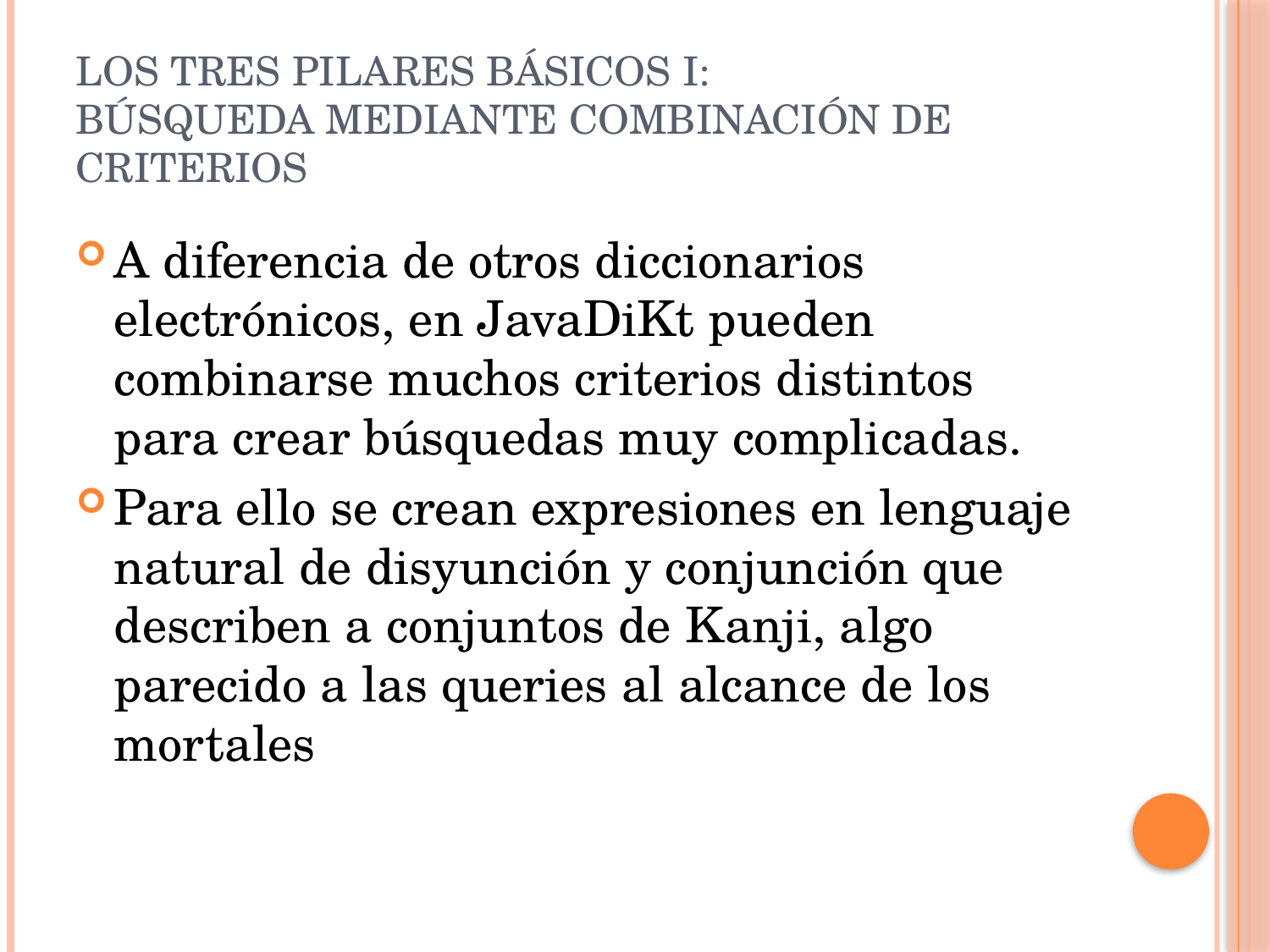

# Los tres pilares básicos I: Búsqueda mediante combinación de criterios
A diferencia de otros diccionarios electrónicos, en JavaDiKt pueden combinarse muchos criterios distintos para crear búsquedas muy complicadas.
Para ello se crean expresiones en lenguaje natural de disyunción y conjunción que describen a conjuntos de Kanji, algo parecido a las queries al alcance de los mortales